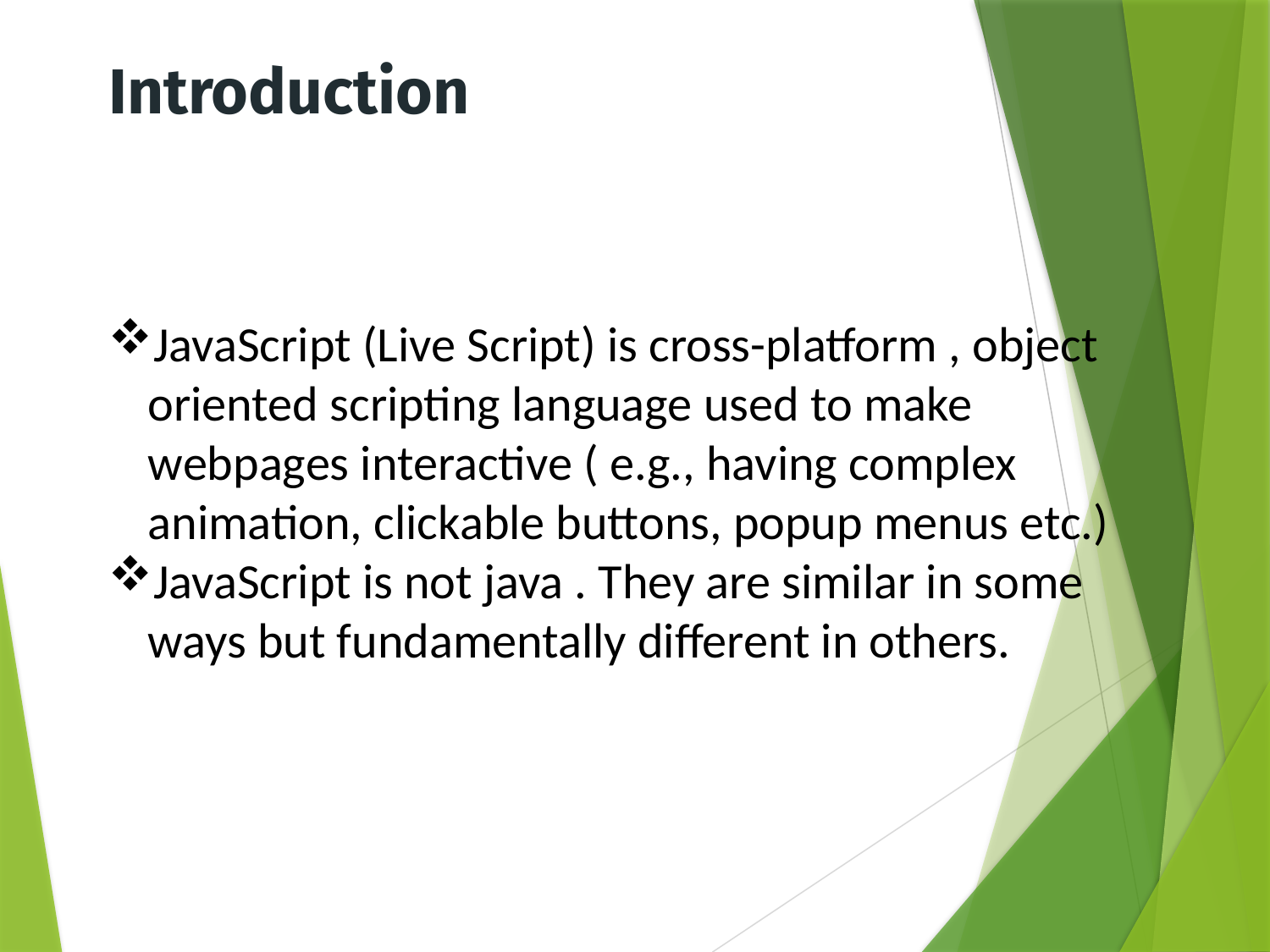

Introduction

JavaScript (Live Script) is cross-platform , object oriented scripting language used to make webpages interactive ( e.g., having complex animation, clickable buttons, popup menus etc.)
JavaScript is not java . They are similar in some ways but fundamentally different in others.